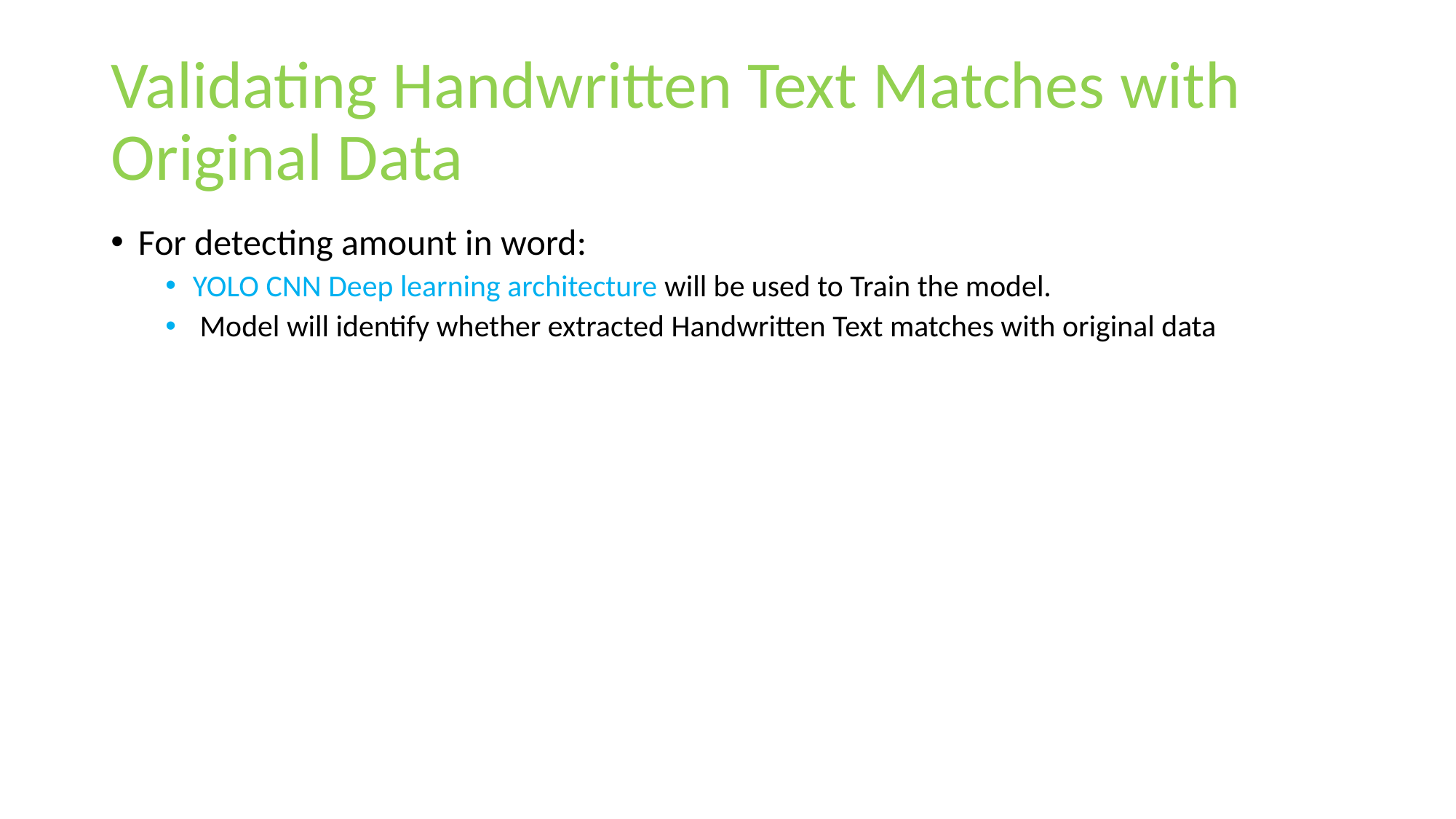

# Validating Handwritten Text Matches with Original Data
For detecting amount in word:
YOLO CNN Deep learning architecture will be used to Train the model.
 Model will identify whether extracted Handwritten Text matches with original data